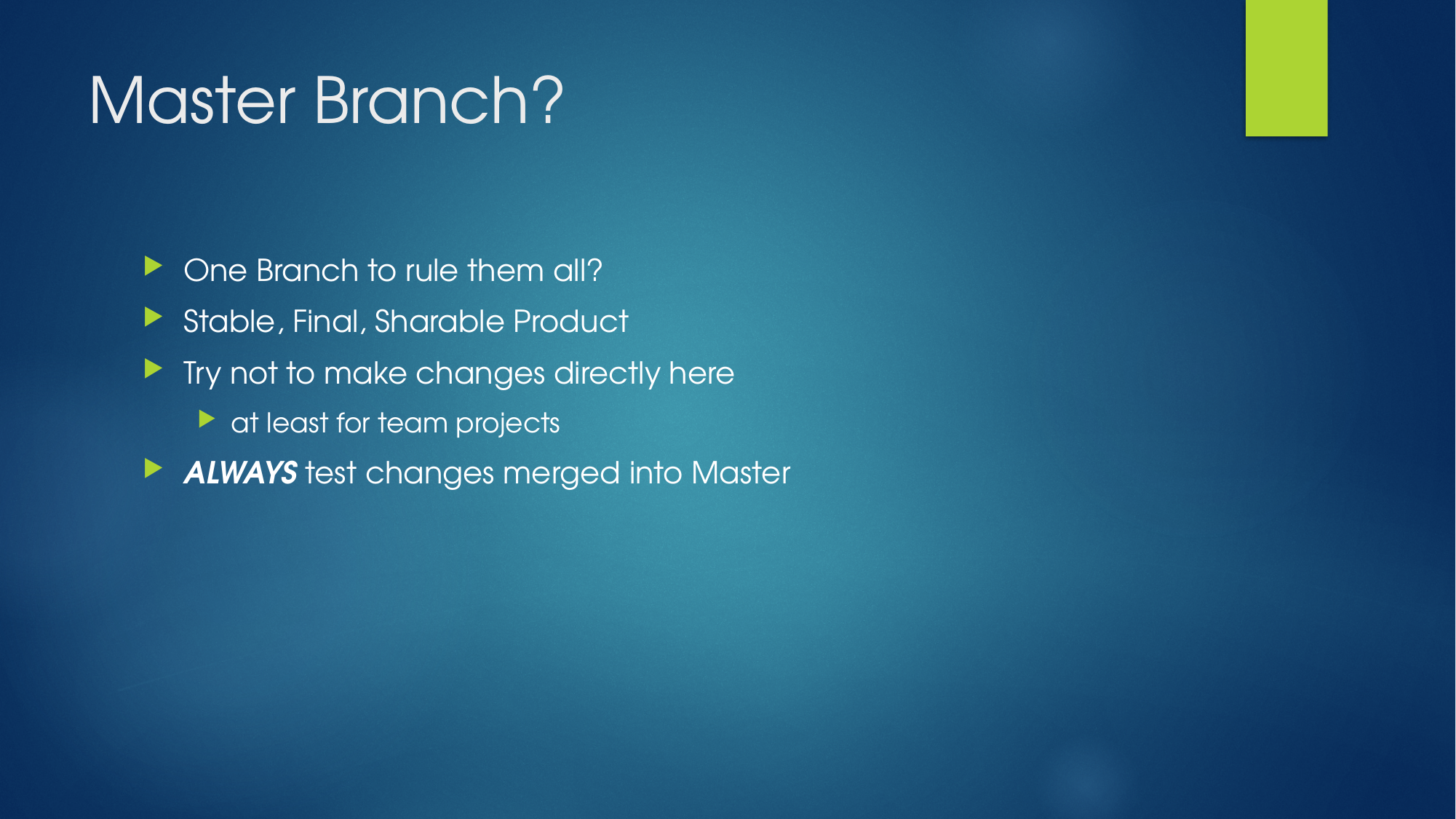

# Master Branch?
One Branch to rule them all?
Stable, Final, Sharable Product
Try not to make changes directly here
at least for team projects
ALWAYS test changes merged into Master